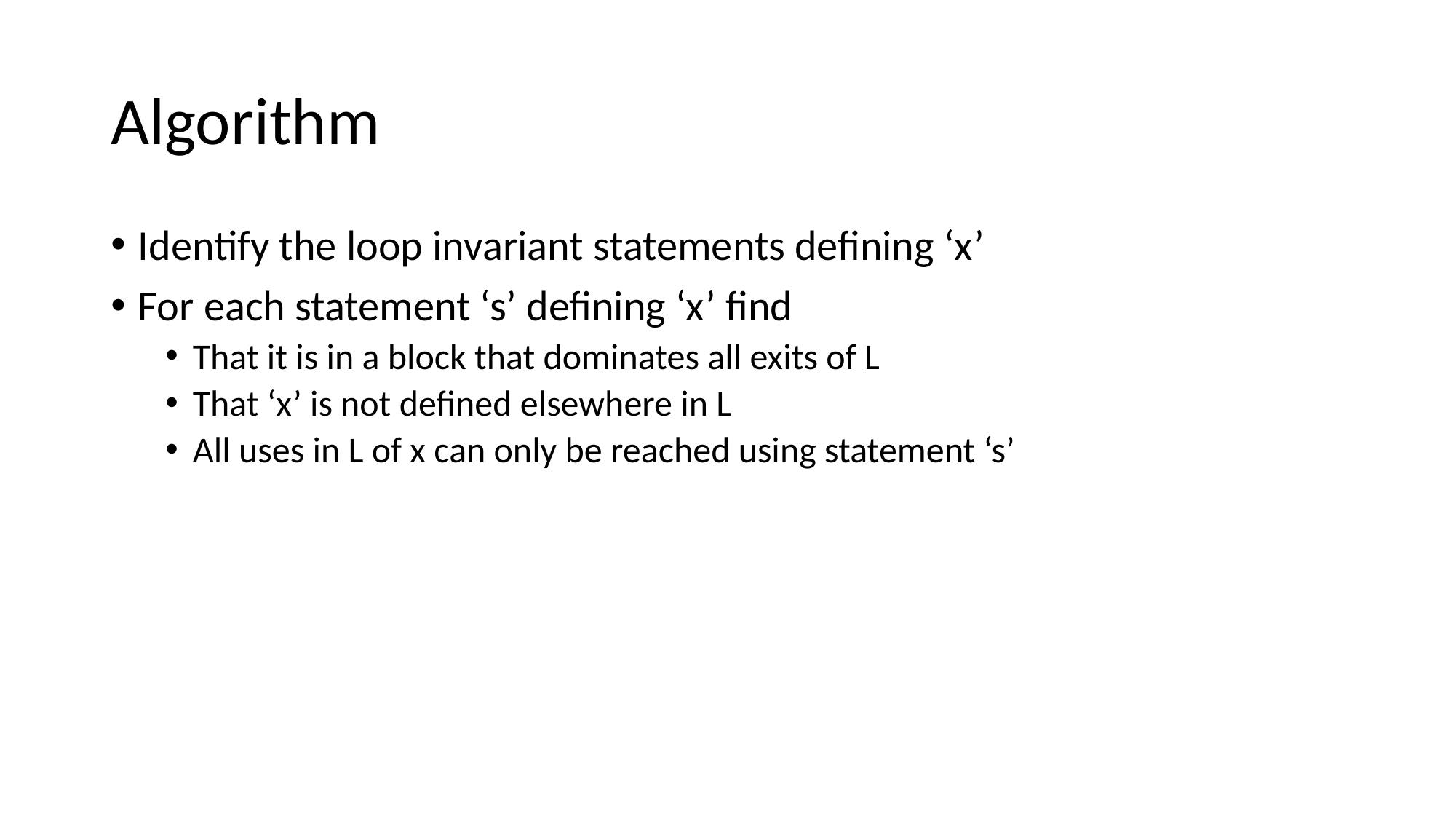

# Algorithm
Identify the loop invariant statements defining ‘x’
For each statement ‘s’ defining ‘x’ find
That it is in a block that dominates all exits of L
That ‘x’ is not defined elsewhere in L
All uses in L of x can only be reached using statement ‘s’